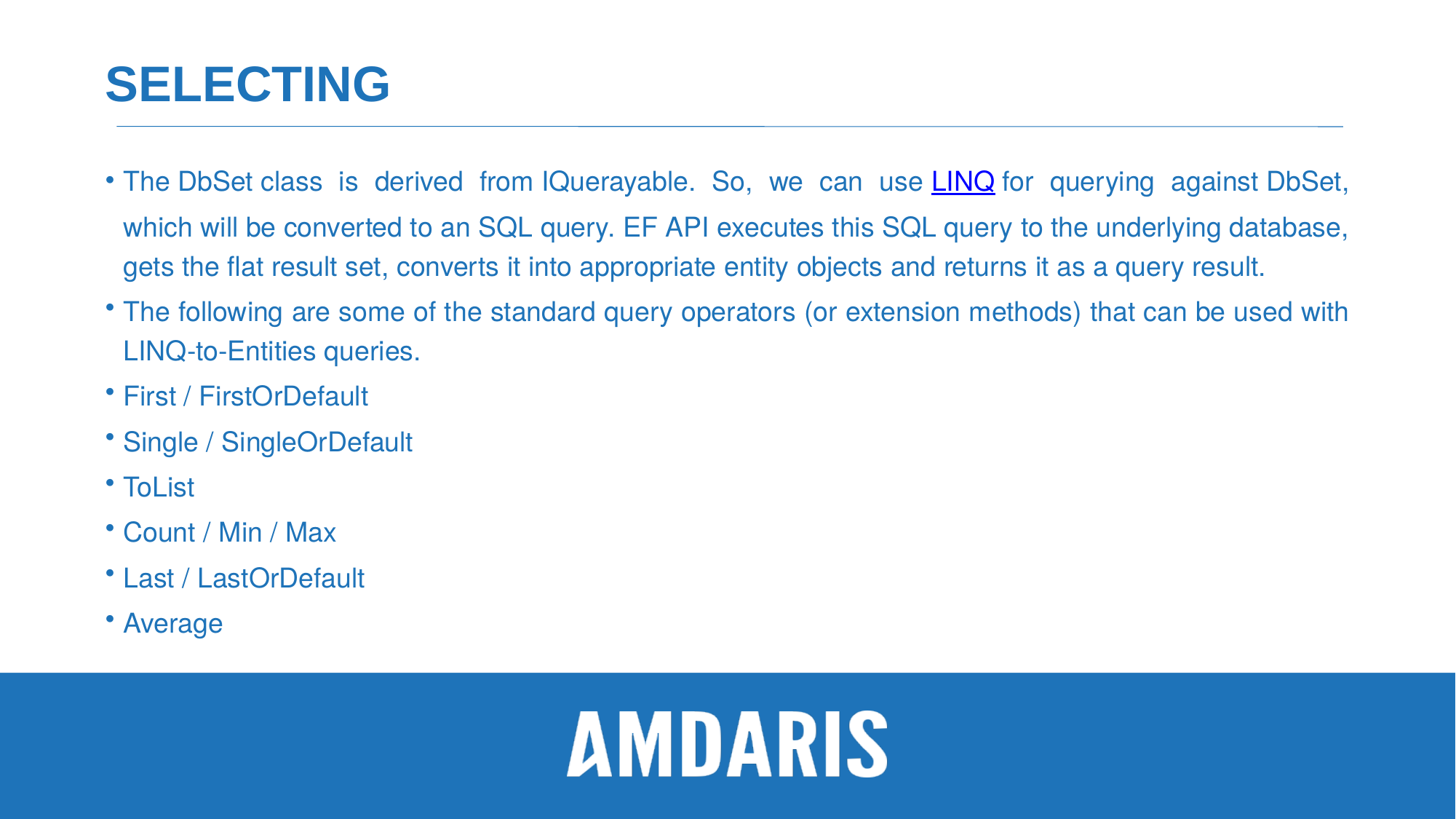

# selecting
The DbSet class is derived from IQuerayable. So, we can use LINQ for querying against DbSet, which will be converted to an SQL query. EF API executes this SQL query to the underlying database, gets the flat result set, converts it into appropriate entity objects and returns it as a query result.
The following are some of the standard query operators (or extension methods) that can be used with LINQ-to-Entities queries.
First / FirstOrDefault
Single / SingleOrDefault
ToList
Count / Min / Max
Last / LastOrDefault
Average